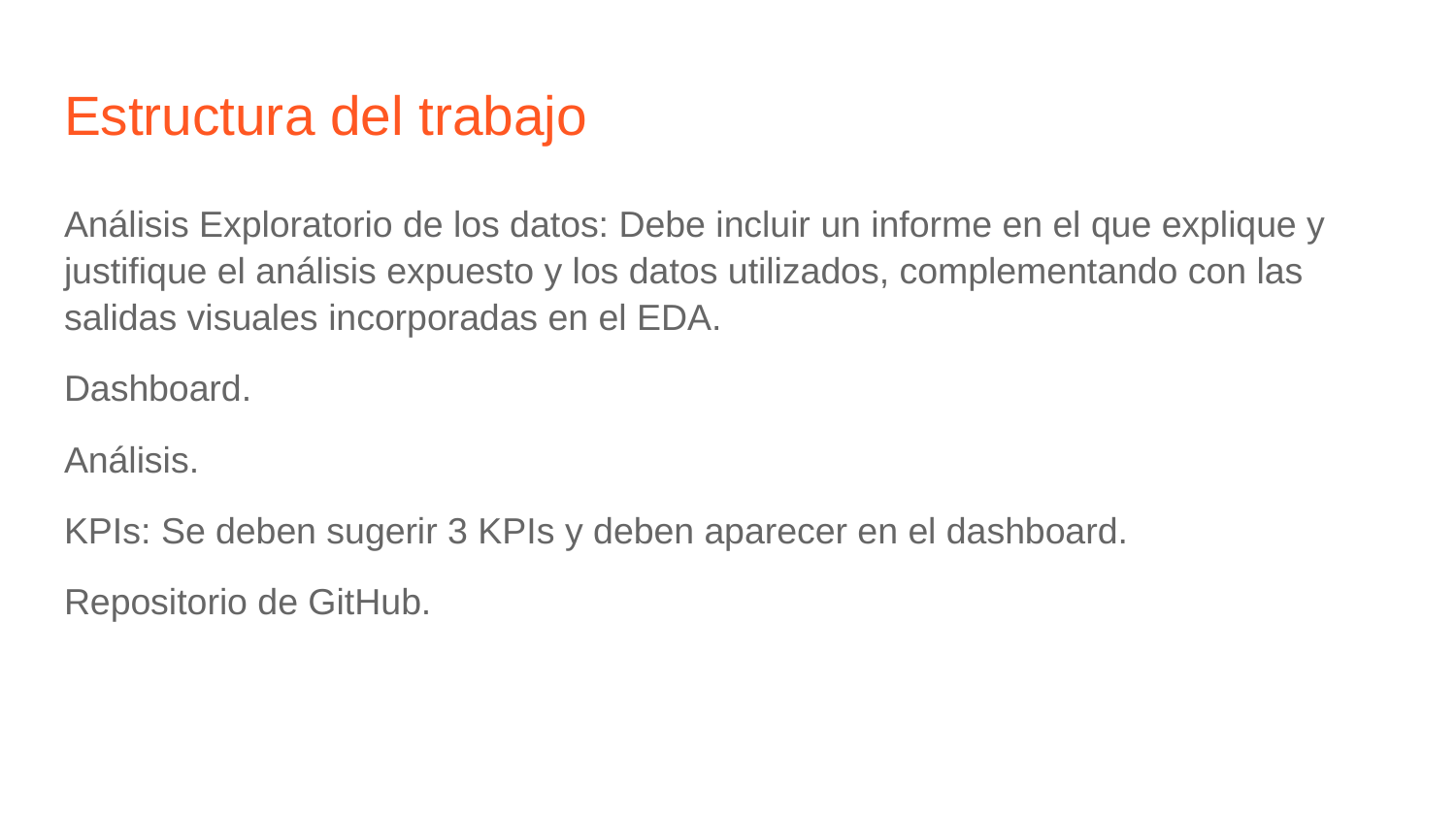

# Estructura del trabajo

Análisis Exploratorio de los datos: Debe incluir un informe en el que explique y justifique el análisis expuesto y los datos utilizados, complementando con las salidas visuales incorporadas en el EDA.
Dashboard.
Análisis.
KPIs: Se deben sugerir 3 KPIs y deben aparecer en el dashboard.
Repositorio de GitHub.